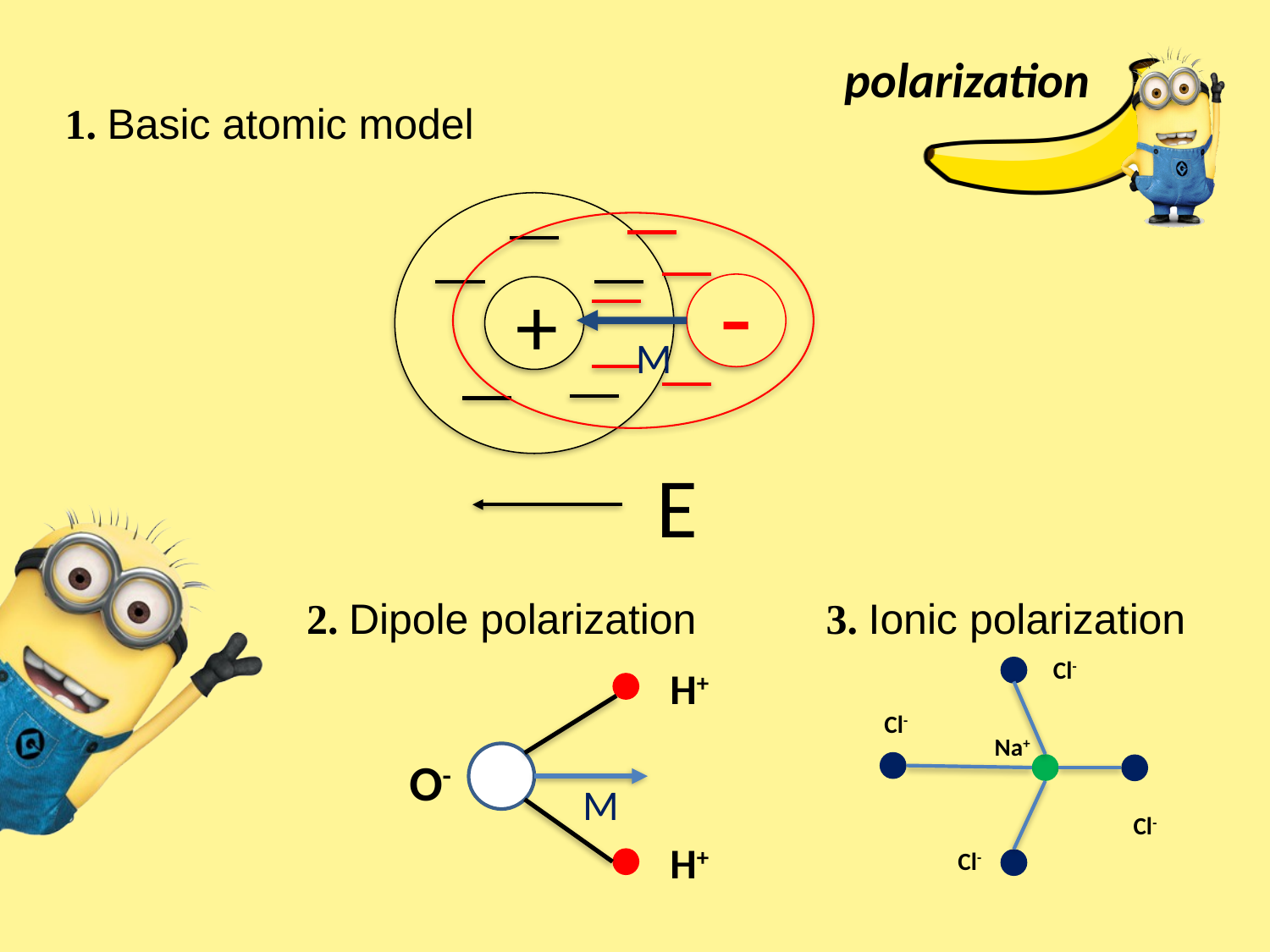

# polarization
1. Basic atomic model

-
+

M
E
2. Dipole polarization
3. Ionic polarization
Cl-
H+

Cl-
Na+

O-

M
Cl-
H+
Cl-